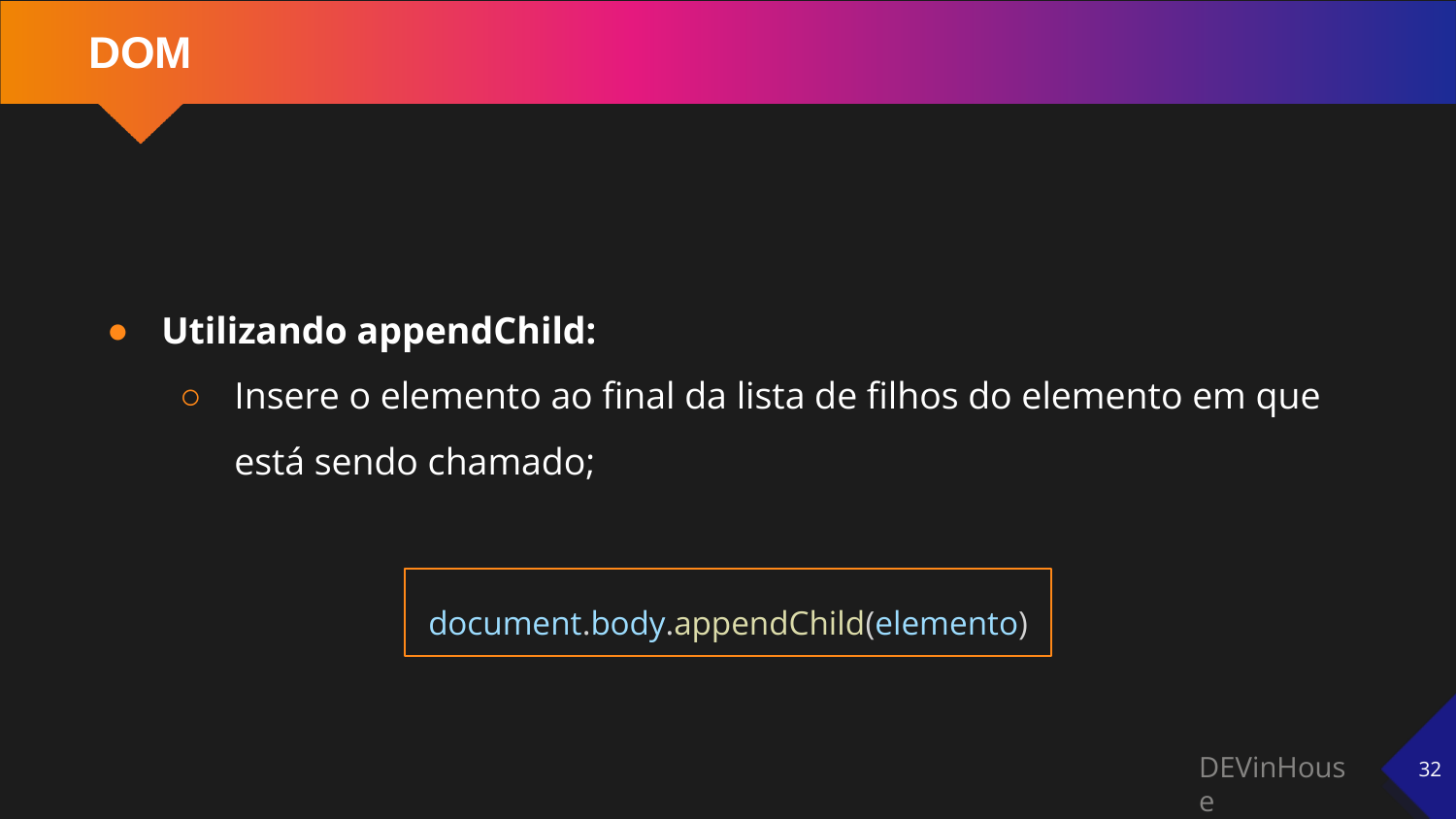

# DOM
Utilizando appendChild:
Insere o elemento ao final da lista de filhos do elemento em que está sendo chamado;
document.body.appendChild(elemento)
32